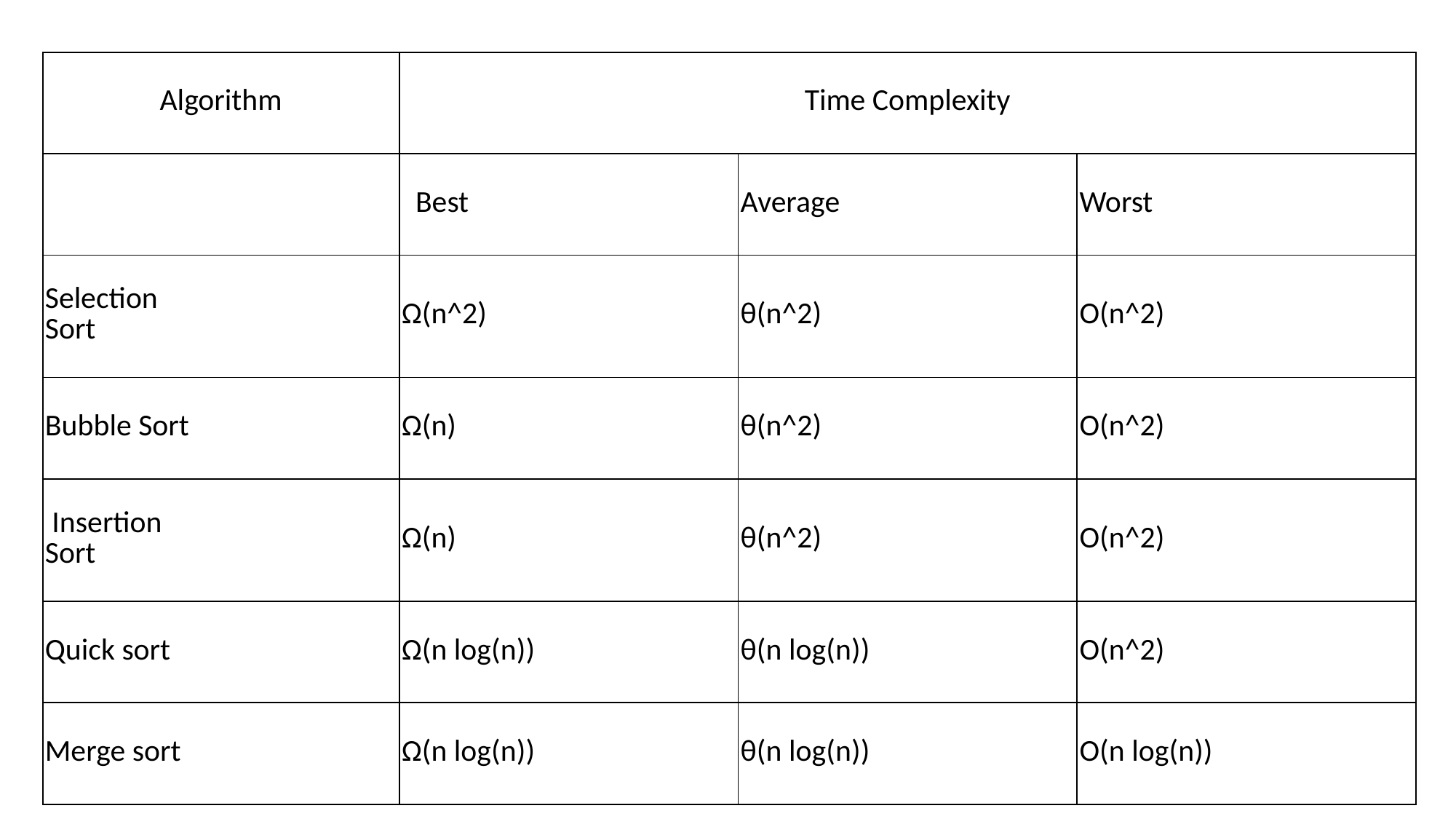

| Algorithm | Time Complexity |  |  |
| --- | --- | --- | --- |
|  | Best | Average | Worst |
| Selection Sort | Ω(n^2) | θ(n^2) | O(n^2) |
| Bubble Sort | Ω(n) | θ(n^2) | O(n^2) |
| Insertion Sort | Ω(n) | θ(n^2) | O(n^2) |
| Quick sort | Ω(n log(n)) | θ(n log(n)) | O(n^2) |
| Merge sort | Ω(n log(n)) | θ(n log(n)) | O(n log(n)) |